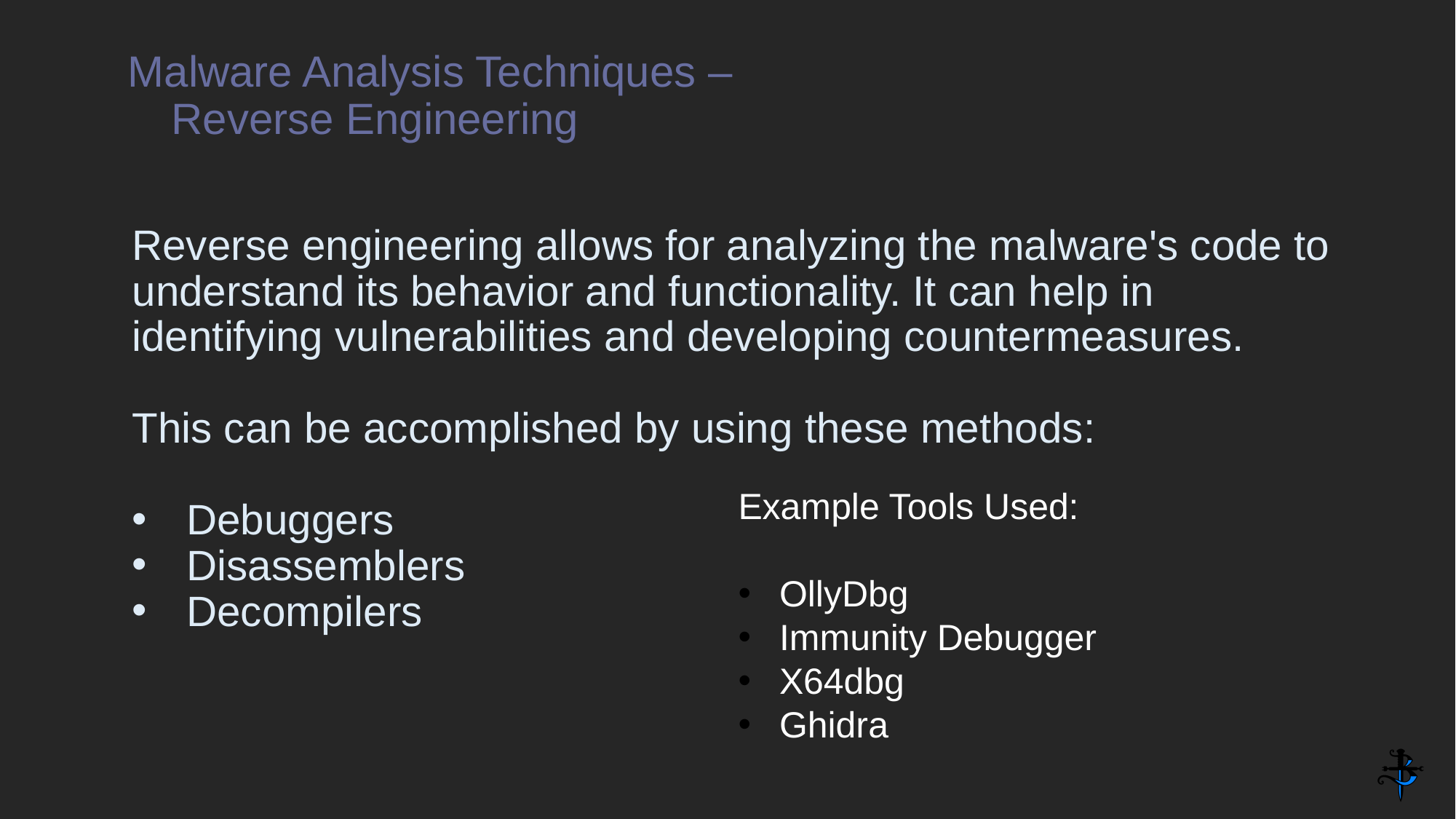

# Malware Analysis Techniques – Reverse Engineering
Reverse engineering allows for analyzing the malware's code to understand its behavior and functionality. It can help in identifying vulnerabilities and developing countermeasures.

This can be accomplished by using these methods:

Debuggers
Disassemblers
Decompilers
Example Tools Used:

OllyDbg
Immunity Debugger
X64dbg
Ghidra